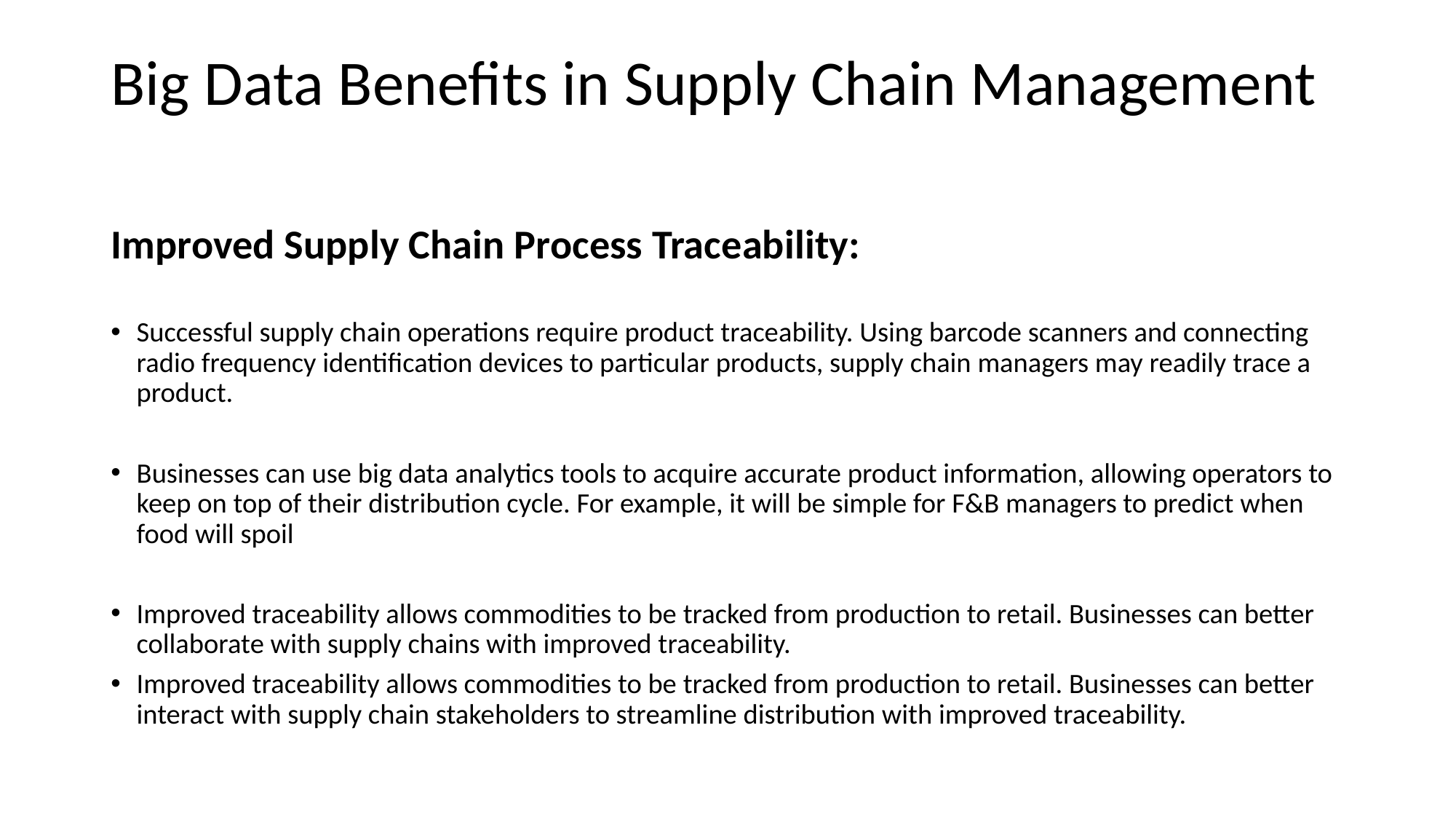

# Big Data Benefits in Supply Chain Management
Improved Supply Chain Process Traceability:

Successful supply chain operations require product traceability. Using barcode scanners and connecting radio frequency identification devices to particular products, supply chain managers may readily trace a product.

Businesses can use big data analytics tools to acquire accurate product information, allowing operators to keep on top of their distribution cycle. For example, it will be simple for F&B managers to predict when food will spoil

Improved traceability allows commodities to be tracked from production to retail. Businesses can better collaborate with supply chains with improved traceability.
Improved traceability allows commodities to be tracked from production to retail. Businesses can better interact with supply chain stakeholders to streamline distribution with improved traceability.